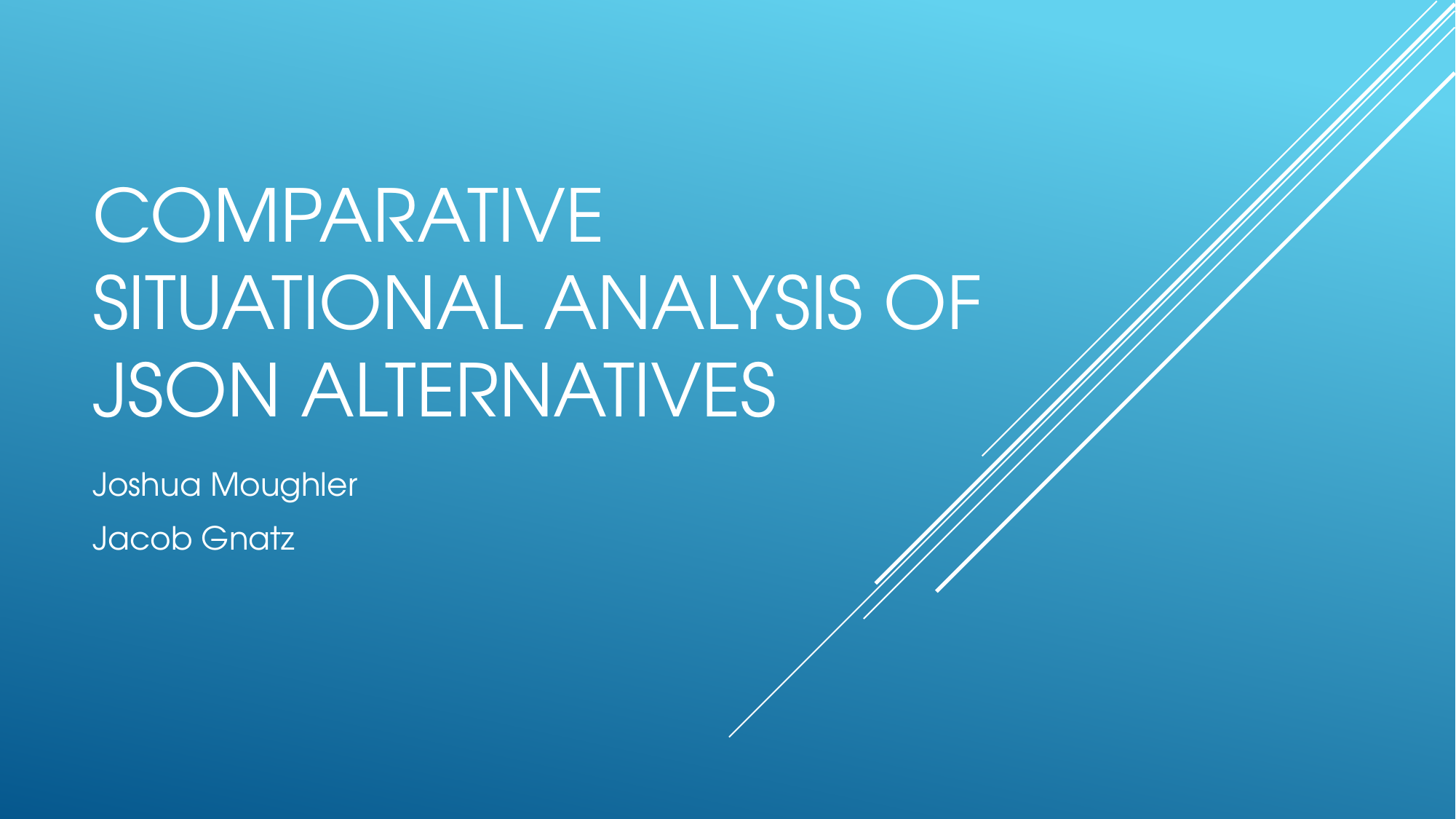

# COMPARATIVE SITUATIONAL ANALYSIS OF JSON ALTERNATIVES
Joshua Moughler
Jacob Gnatz